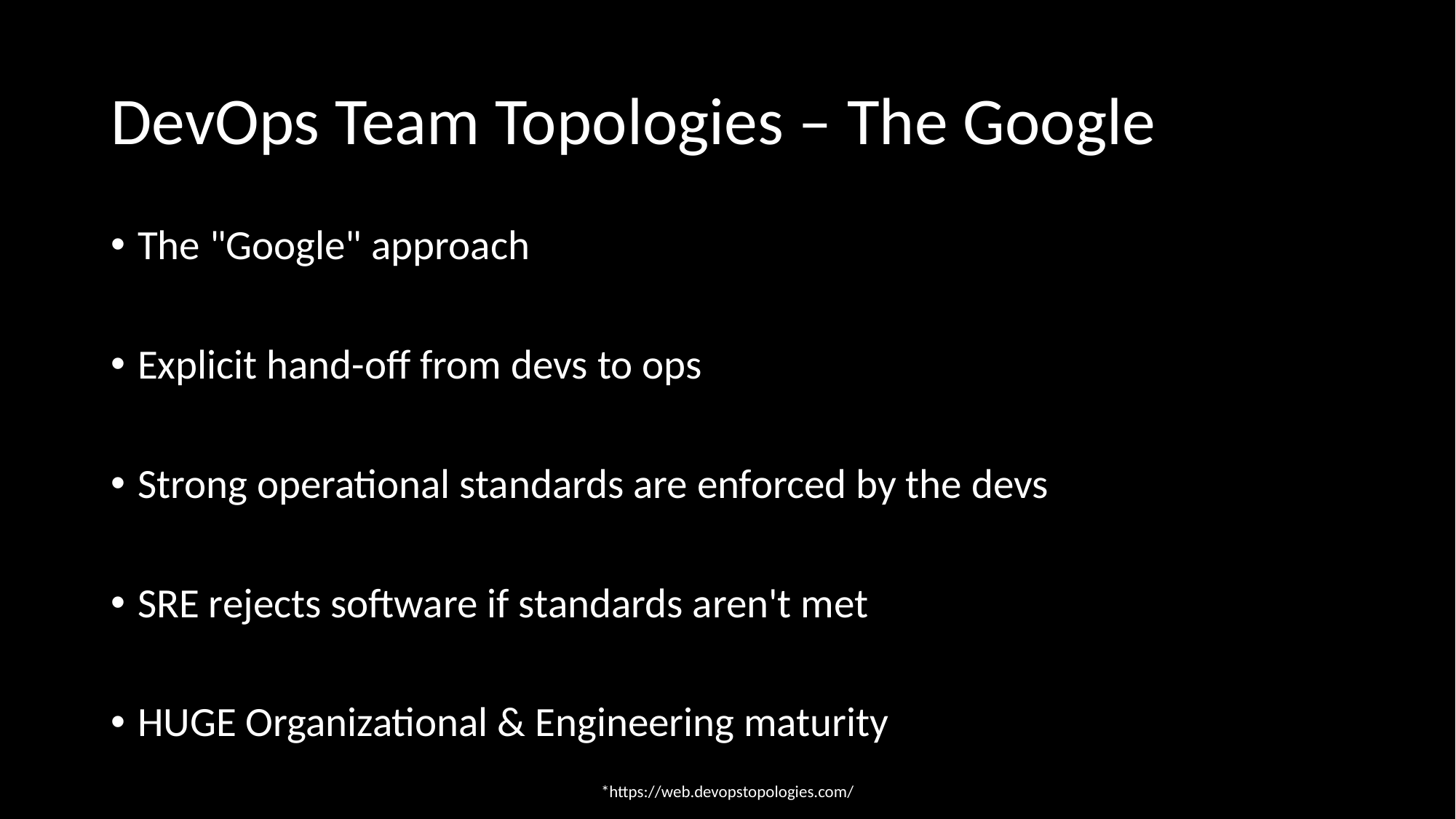

# DevOps Team Topologies – The Google
The "Google" approach

Explicit hand-off from devs to ops

Strong operational standards are enforced by the devs

SRE rejects software if standards aren't met

HUGE Organizational & Engineering maturity
*https://web.devopstopologies.com/